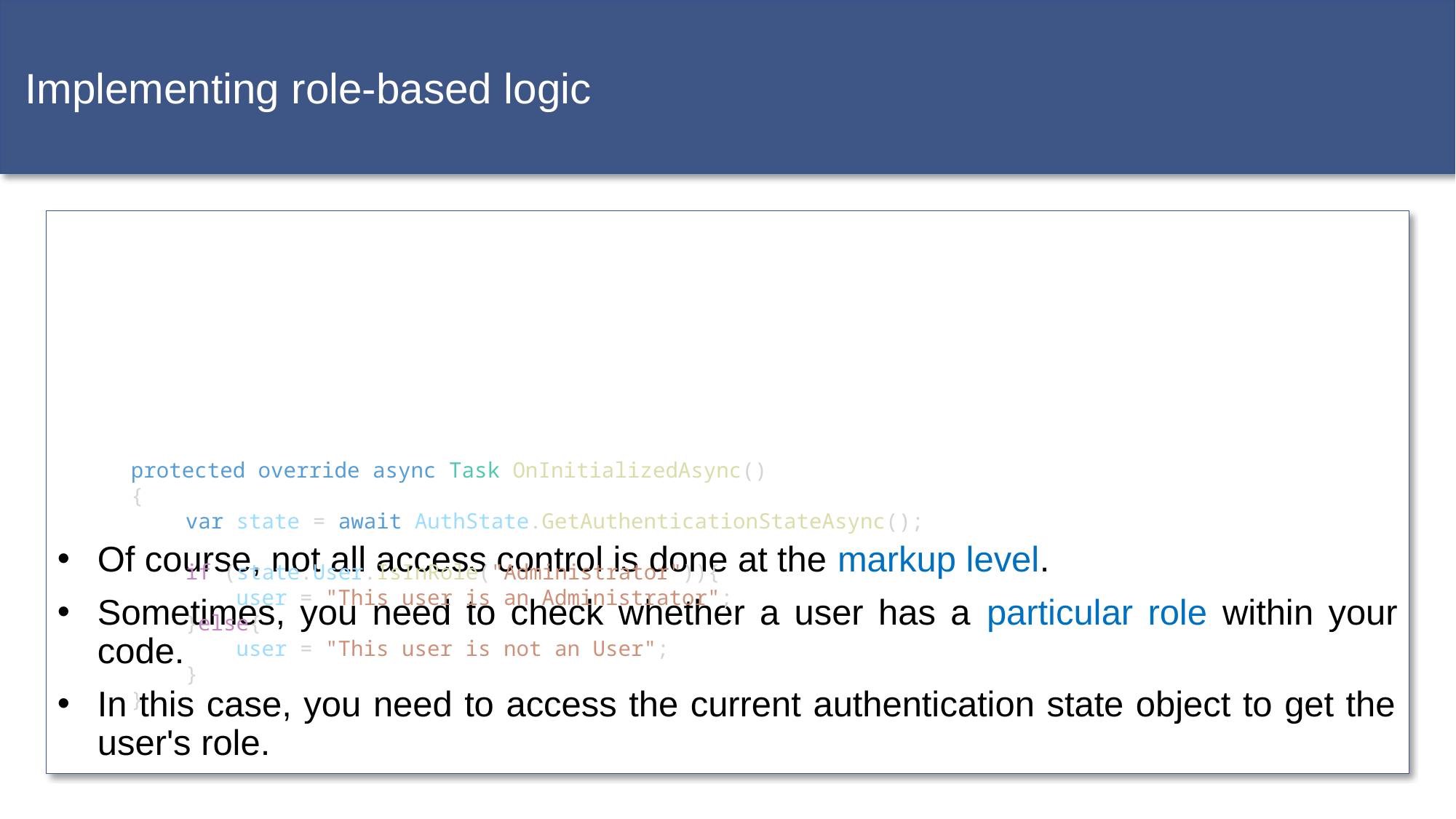

Implementing role-based logic

Of course, not all access control is done at the markup level.
Sometimes, you need to check whether a user has a particular role within your code.
In this case, you need to access the current authentication state object to get the user's role.

protected override async Task OnInitializedAsync()
{
var state = await AuthState.GetAuthenticationStateAsync();
if (state.User.IsInRole("Administrator")){
    user = "This user is an Administrator";
}else{
    user = "This user is not an User";
}
}